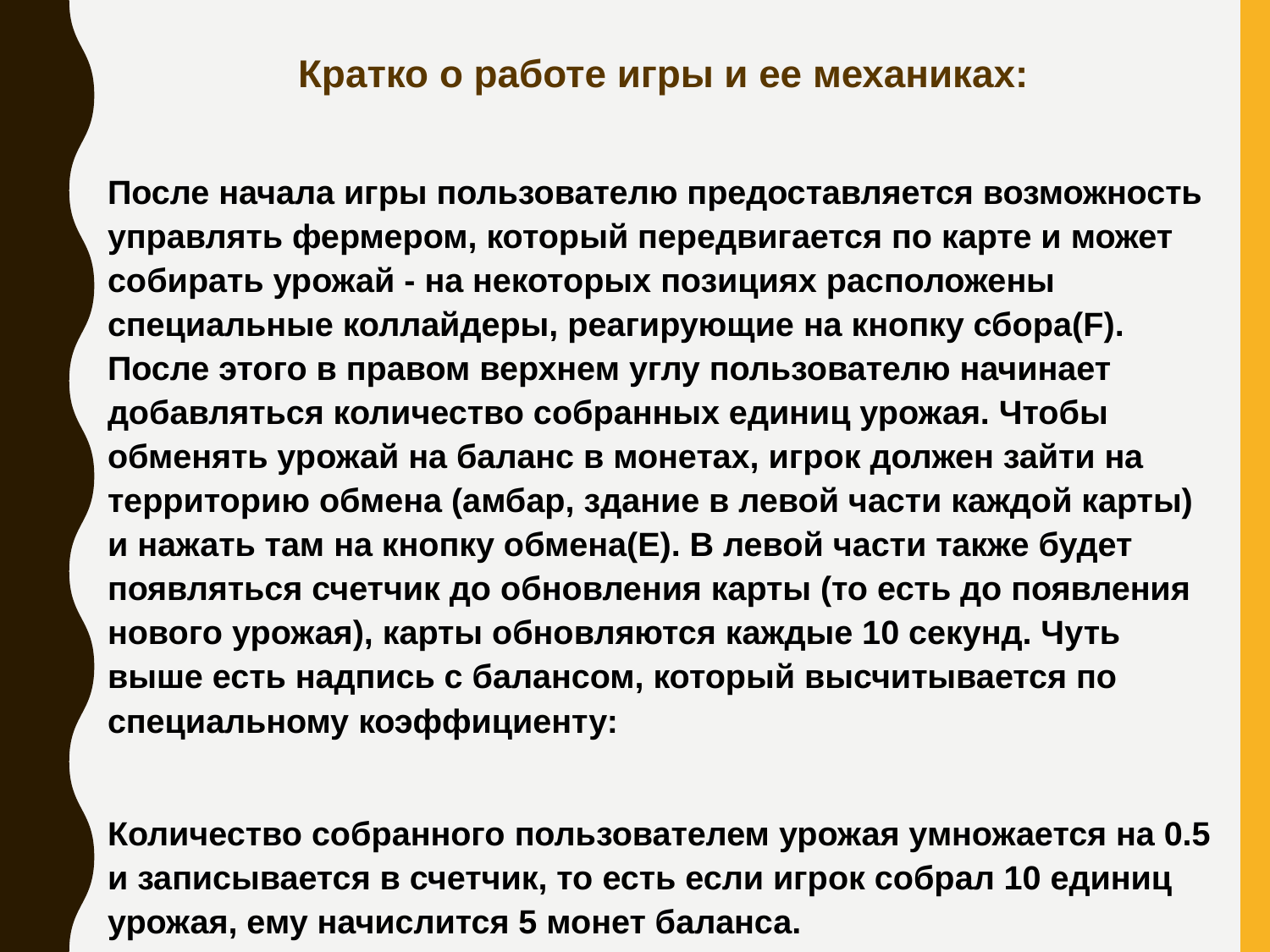

Кратко о работе игры и ее механиках:

После начала игры пользователю предоставляется возможность управлять фермером, который передвигается по карте и может собирать урожай - на некоторых позициях расположены специальные коллайдеры, реагирующие на кнопку сбора(F). После этого в правом верхнем углу пользователю начинает добавляться количество собранных единиц урожая. Чтобы обменять урожай на баланс в монетах, игрок должен зайти на территорию обмена (амбар, здание в левой части каждой карты) и нажать там на кнопку обмена(E). В левой части также будет появляться счетчик до обновления карты (то есть до появления нового урожая), карты обновляются каждые 10 секунд. Чуть выше есть надпись с балансом, который высчитывается по специальному коэффициенту:

Количество собранного пользователем урожая умножается на 0.5 и записывается в счетчик, то есть если игрок собрал 10 единиц урожая, ему начислится 5 монет баланса.